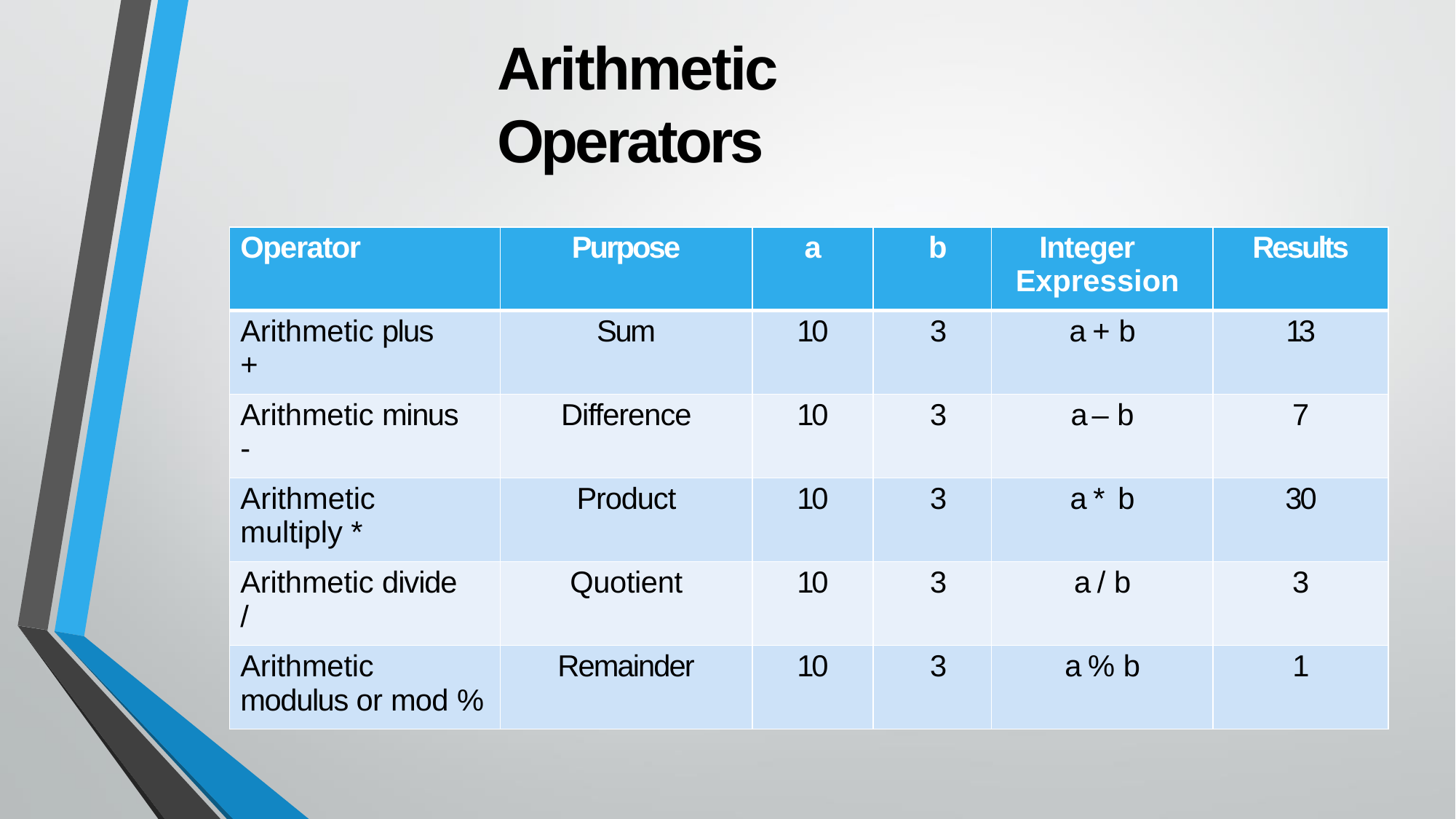

# Arithmetic Operators
| Operator | Purpose | a | b | Integer Expression | Results |
| --- | --- | --- | --- | --- | --- |
| Arithmetic plus + | Sum | 10 | 3 | a + b | 13 |
| Arithmetic minus - | Difference | 10 | 3 | a – b | 7 |
| Arithmetic multiply \* | Product | 10 | 3 | a \* b | 30 |
| Arithmetic divide / | Quotient | 10 | 3 | a / b | 3 |
| Arithmetic modulus or mod % | Remainder | 10 | 3 | a % b | 1 |